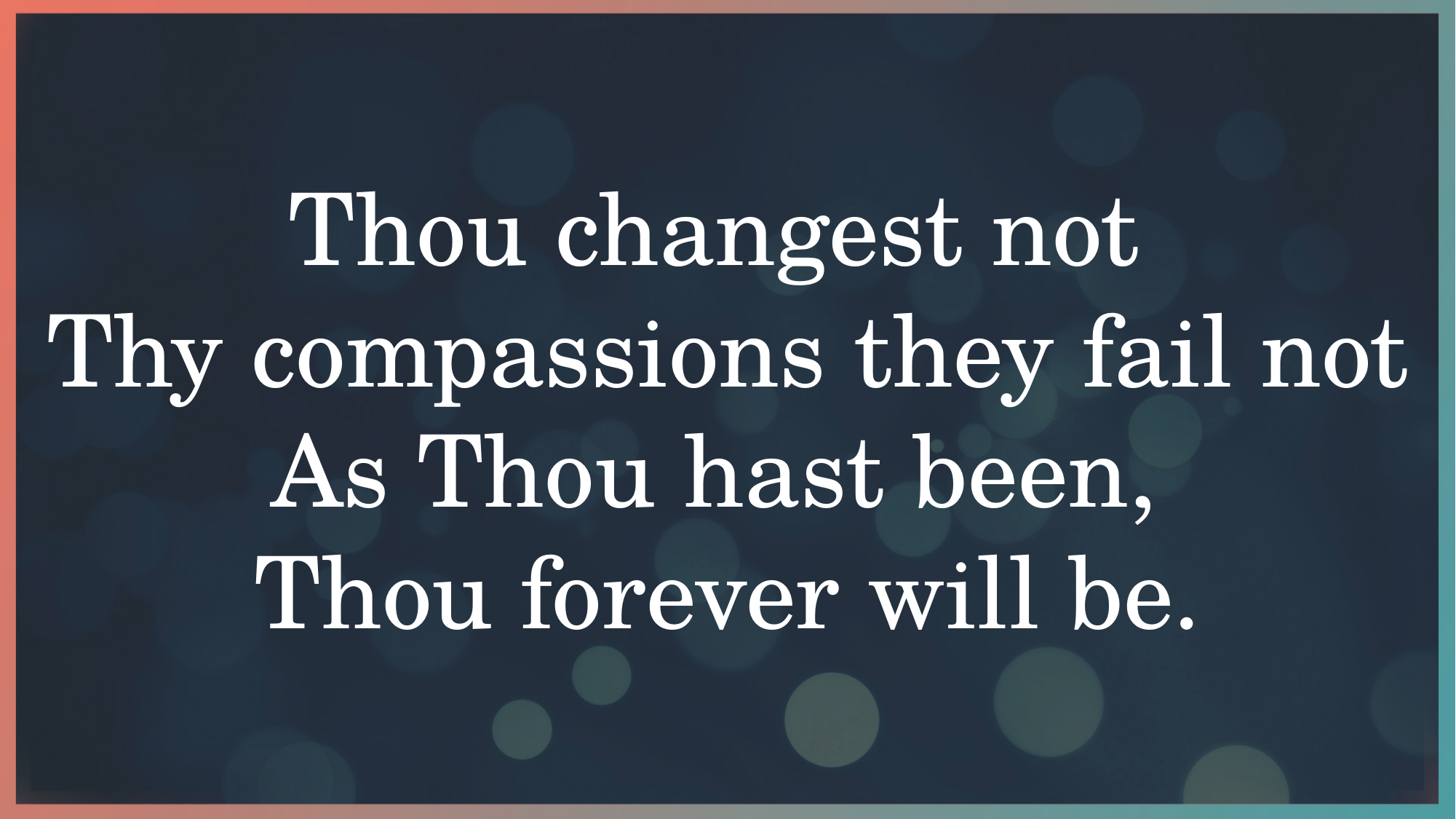

Thou changest not
Thy compassions they fail not
As Thou hast been,
Thou forever will be.